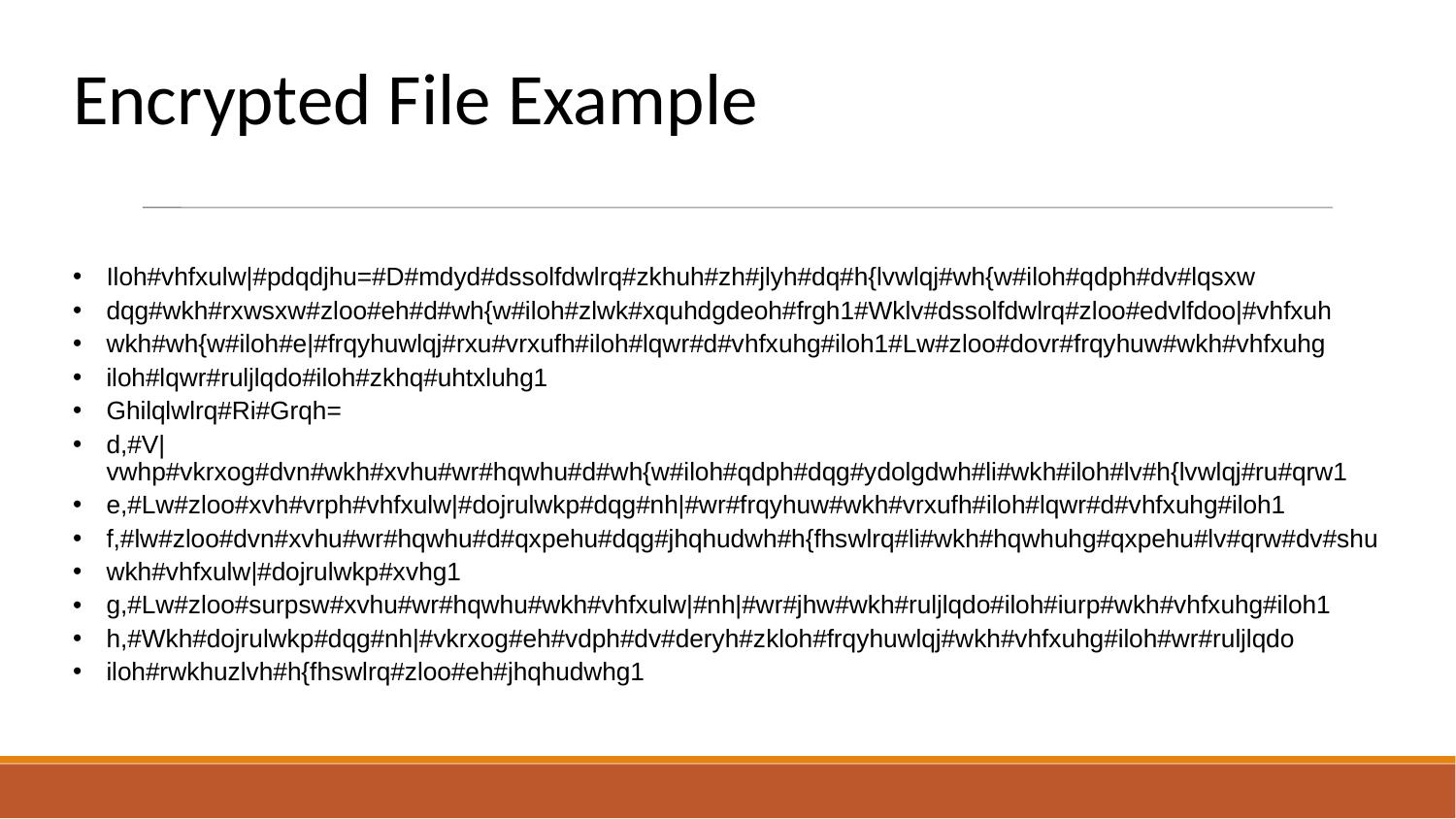

# Encrypted File Example

Iloh#vhfxulw|#pdqdjhu=#D#mdyd#dssolfdwlrq#zkhuh#zh#jlyh#dq#h{lvwlqj#wh{w#iloh#qdph#dv#lqsxw
dqg#wkh#rxwsxw#zloo#eh#d#wh{w#iloh#zlwk#xquhdgdeoh#frgh1#Wklv#dssolfdwlrq#zloo#edvlfdoo|#vhfxuh
wkh#wh{w#iloh#e|#frqyhuwlqj#rxu#vrxufh#iloh#lqwr#d#vhfxuhg#iloh1#Lw#zloo#dovr#frqyhuw#wkh#vhfxuhg
iloh#lqwr#ruljlqdo#iloh#zkhq#uhtxluhg1
Ghilqlwlrq#Ri#Grqh=
d,#V|vwhp#vkrxog#dvn#wkh#xvhu#wr#hqwhu#d#wh{w#iloh#qdph#dqg#ydolgdwh#li#wkh#iloh#lv#h{lvwlqj#ru#qrw1
e,#Lw#zloo#xvh#vrph#vhfxulw|#dojrulwkp#dqg#nh|#wr#frqyhuw#wkh#vrxufh#iloh#lqwr#d#vhfxuhg#iloh1
f,#lw#zloo#dvn#xvhu#wr#hqwhu#d#qxpehu#dqg#jhqhudwh#h{fhswlrq#li#wkh#hqwhuhg#qxpehu#lv#qrw#dv#shu
wkh#vhfxulw|#dojrulwkp#xvhg1
g,#Lw#zloo#surpsw#xvhu#wr#hqwhu#wkh#vhfxulw|#nh|#wr#jhw#wkh#ruljlqdo#iloh#iurp#wkh#vhfxuhg#iloh1
h,#Wkh#dojrulwkp#dqg#nh|#vkrxog#eh#vdph#dv#deryh#zkloh#frqyhuwlqj#wkh#vhfxuhg#iloh#wr#ruljlqdo
iloh#rwkhuzlvh#h{fhswlrq#zloo#eh#jhqhudwhg1